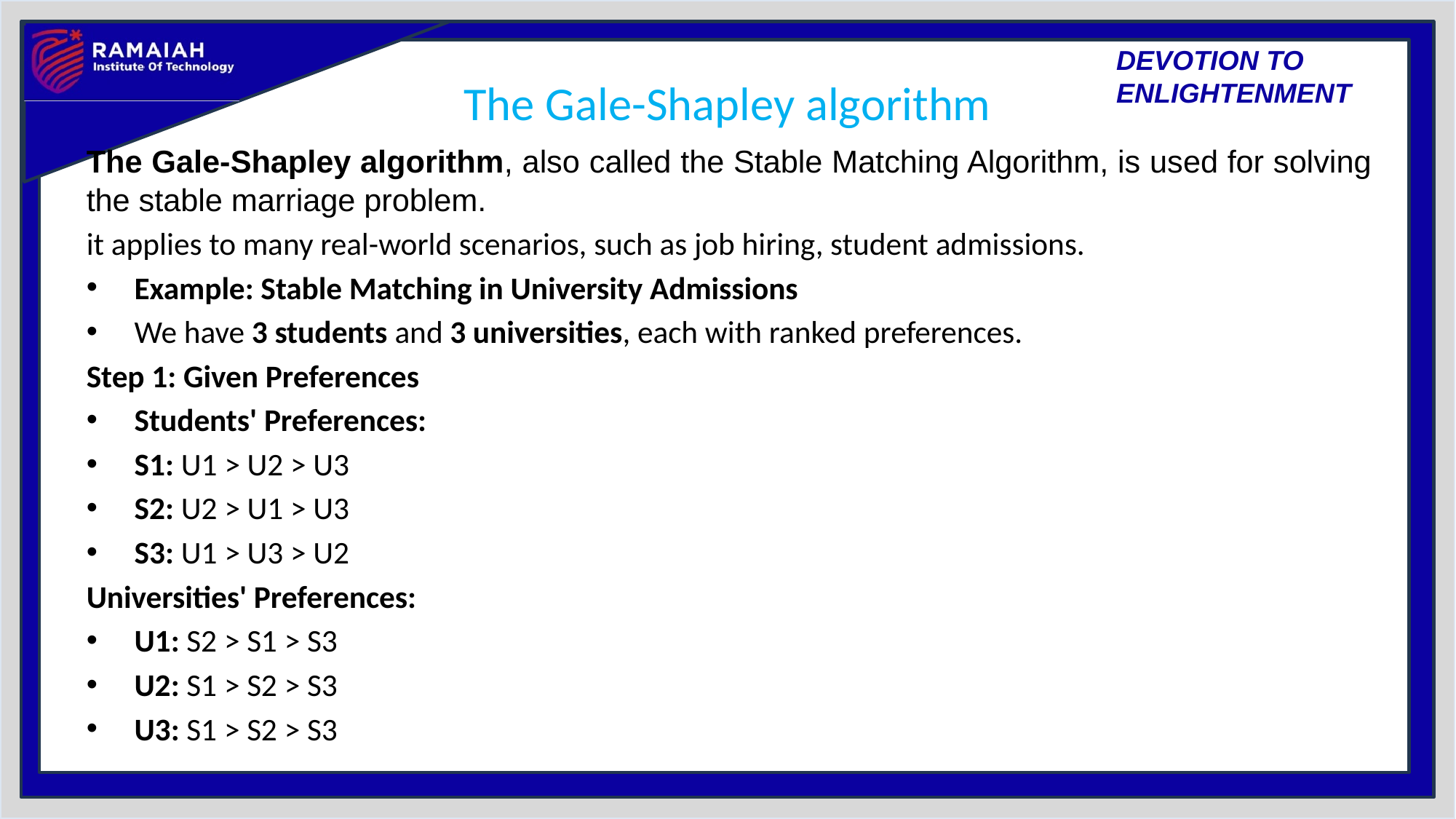

# The Gale-Shapley algorithm
The Gale-Shapley algorithm, also called the Stable Matching Algorithm, is used for solving the stable marriage problem.
it applies to many real-world scenarios, such as job hiring, student admissions.
Example: Stable Matching in University Admissions
We have 3 students and 3 universities, each with ranked preferences.
Step 1: Given Preferences
Students' Preferences:
S1: U1 > U2 > U3
S2: U2 > U1 > U3
S3: U1 > U3 > U2
Universities' Preferences:
U1: S2 > S1 > S3
U2: S1 > S2 > S3
U3: S1 > S2 > S3